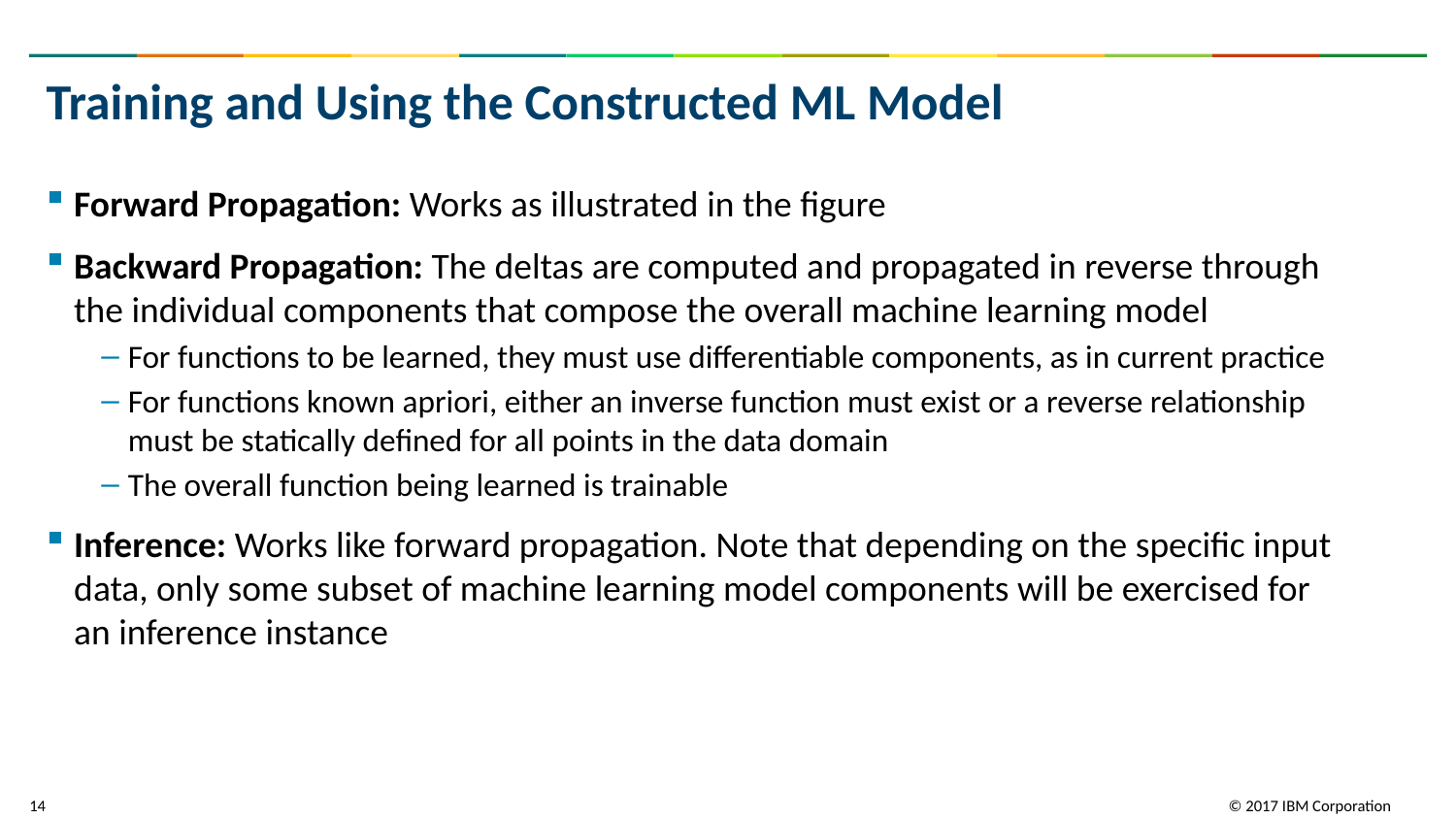

# Training and Using the Constructed ML Model
Forward Propagation: Works as illustrated in the figure
Backward Propagation: The deltas are computed and propagated in reverse through the individual components that compose the overall machine learning model
For functions to be learned, they must use differentiable components, as in current practice
For functions known apriori, either an inverse function must exist or a reverse relationship must be statically defined for all points in the data domain
The overall function being learned is trainable
Inference: Works like forward propagation. Note that depending on the specific input data, only some subset of machine learning model components will be exercised for an inference instance